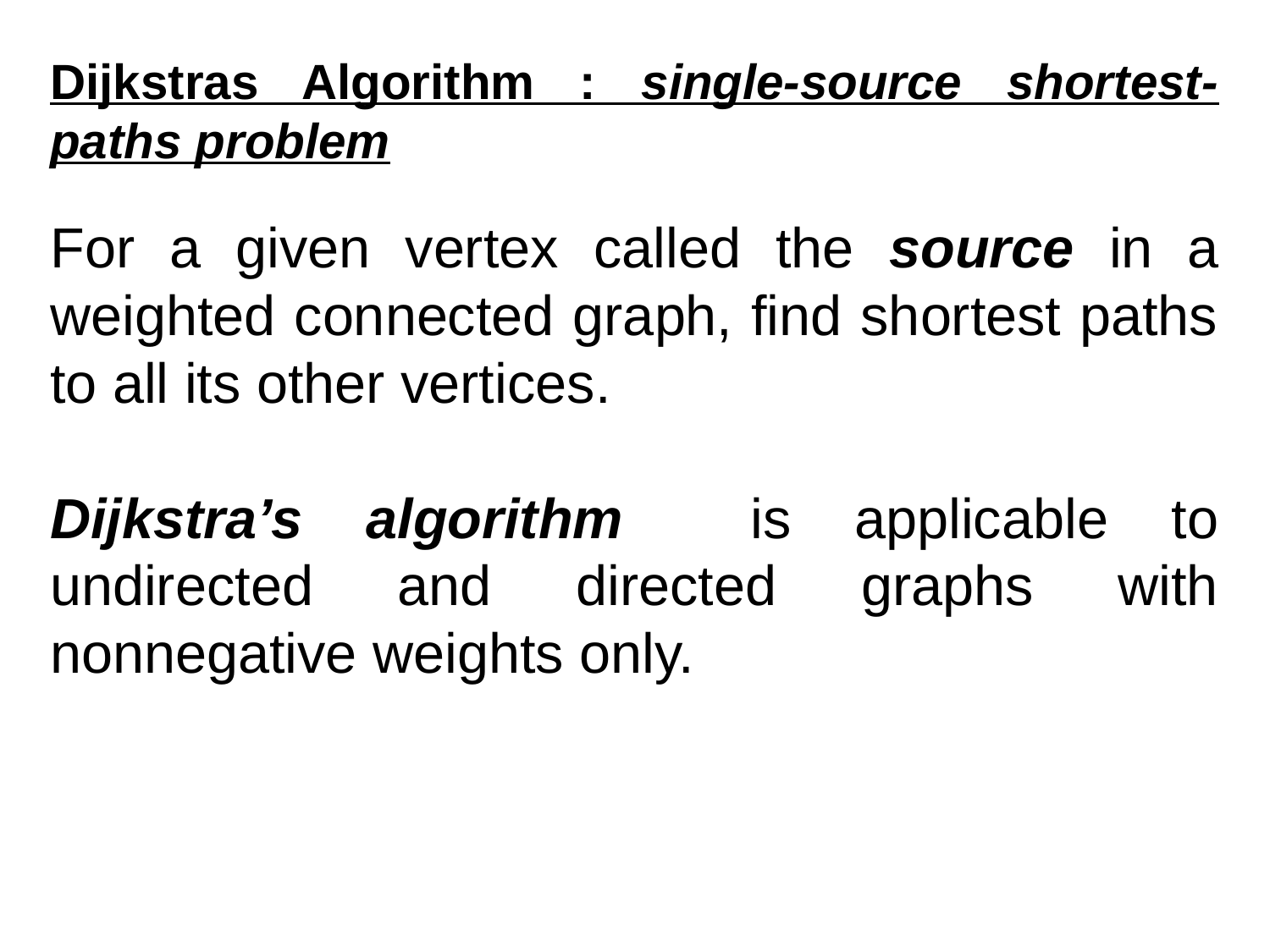

Dijkstras Algorithm : single-source shortest-paths problem

For a given vertex called the source in a weighted connected graph, find shortest paths to all its other vertices.

Dijkstra’s algorithm  is applicable to undirected and directed graphs with nonnegative weights only.